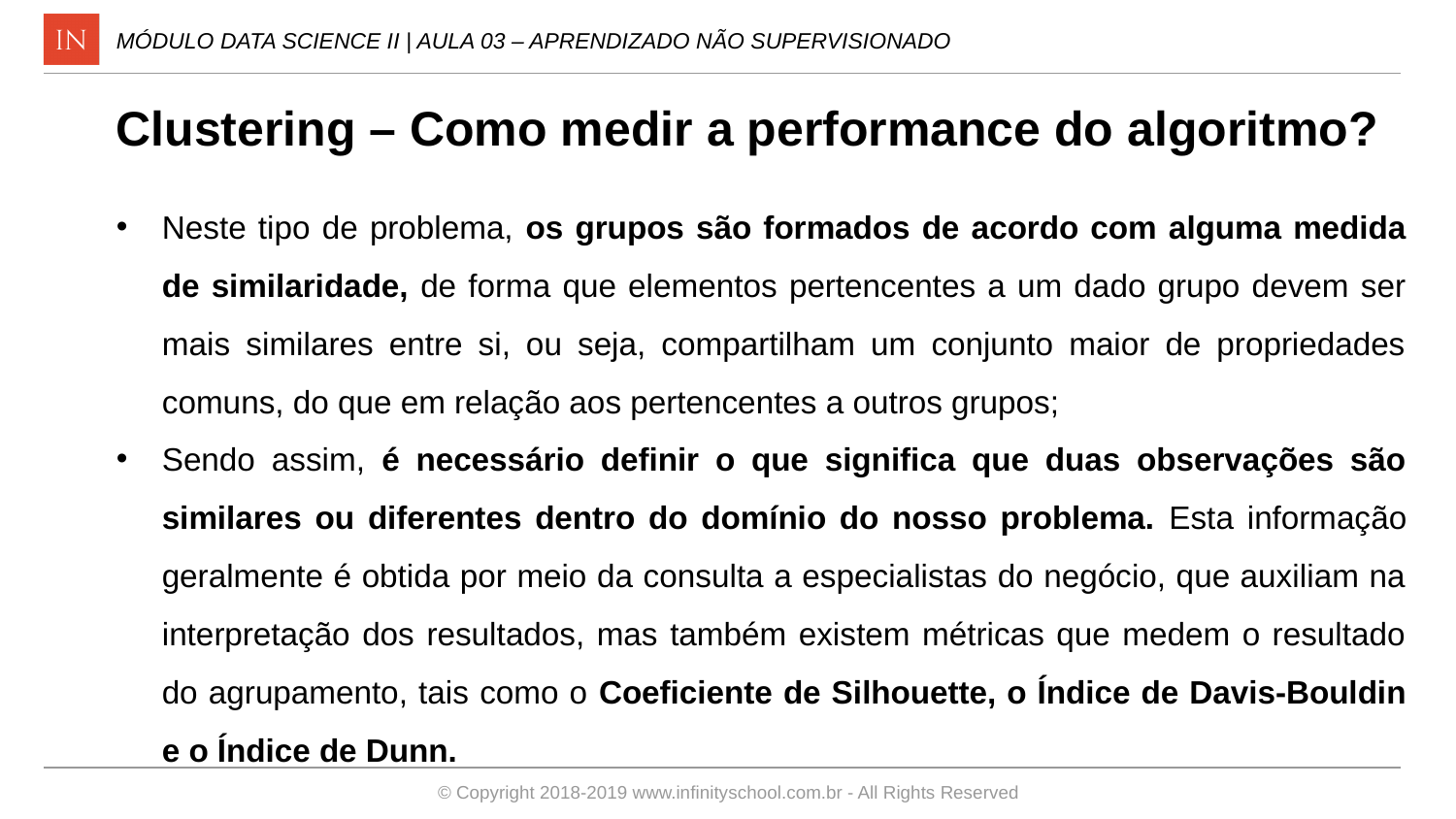

MÓDULO DATA SCIENCE II | AULA 03 – APRENDIZADO NÃO SUPERVISIONADO
Clustering – Como medir a performance do algoritmo?
Neste tipo de problema, os grupos são formados de acordo com alguma medida de similaridade, de forma que elementos pertencentes a um dado grupo devem ser mais similares entre si, ou seja, compartilham um conjunto maior de propriedades comuns, do que em relação aos pertencentes a outros grupos;
Sendo assim, é necessário definir o que significa que duas observações são similares ou diferentes dentro do domínio do nosso problema. Esta informação geralmente é obtida por meio da consulta a especialistas do negócio, que auxiliam na interpretação dos resultados, mas também existem métricas que medem o resultado do agrupamento, tais como o Coeficiente de Silhouette, o Índice de Davis-Bouldin e o Índice de Dunn.